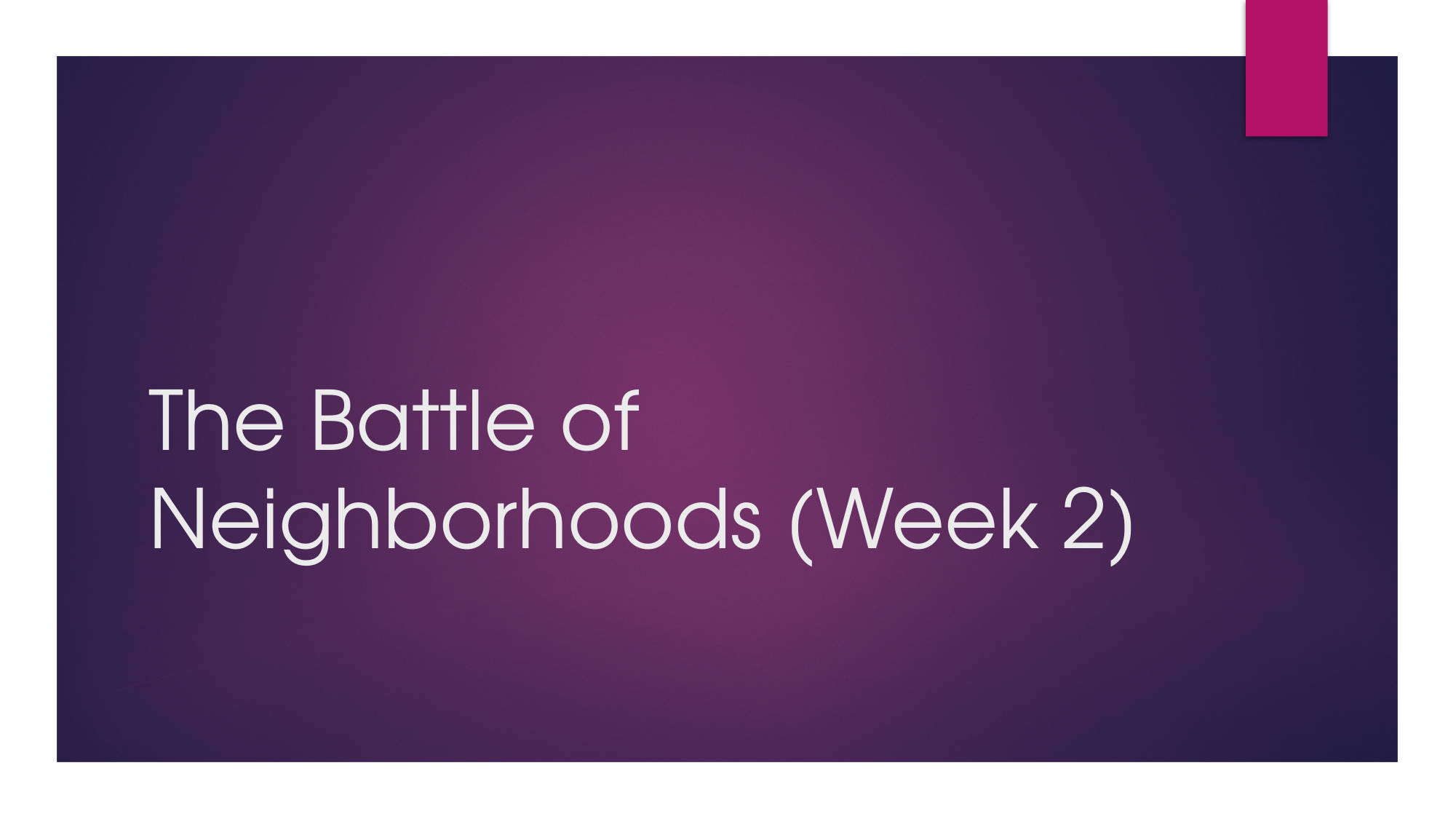

# The Battle of Neighborhoods (Week 2)